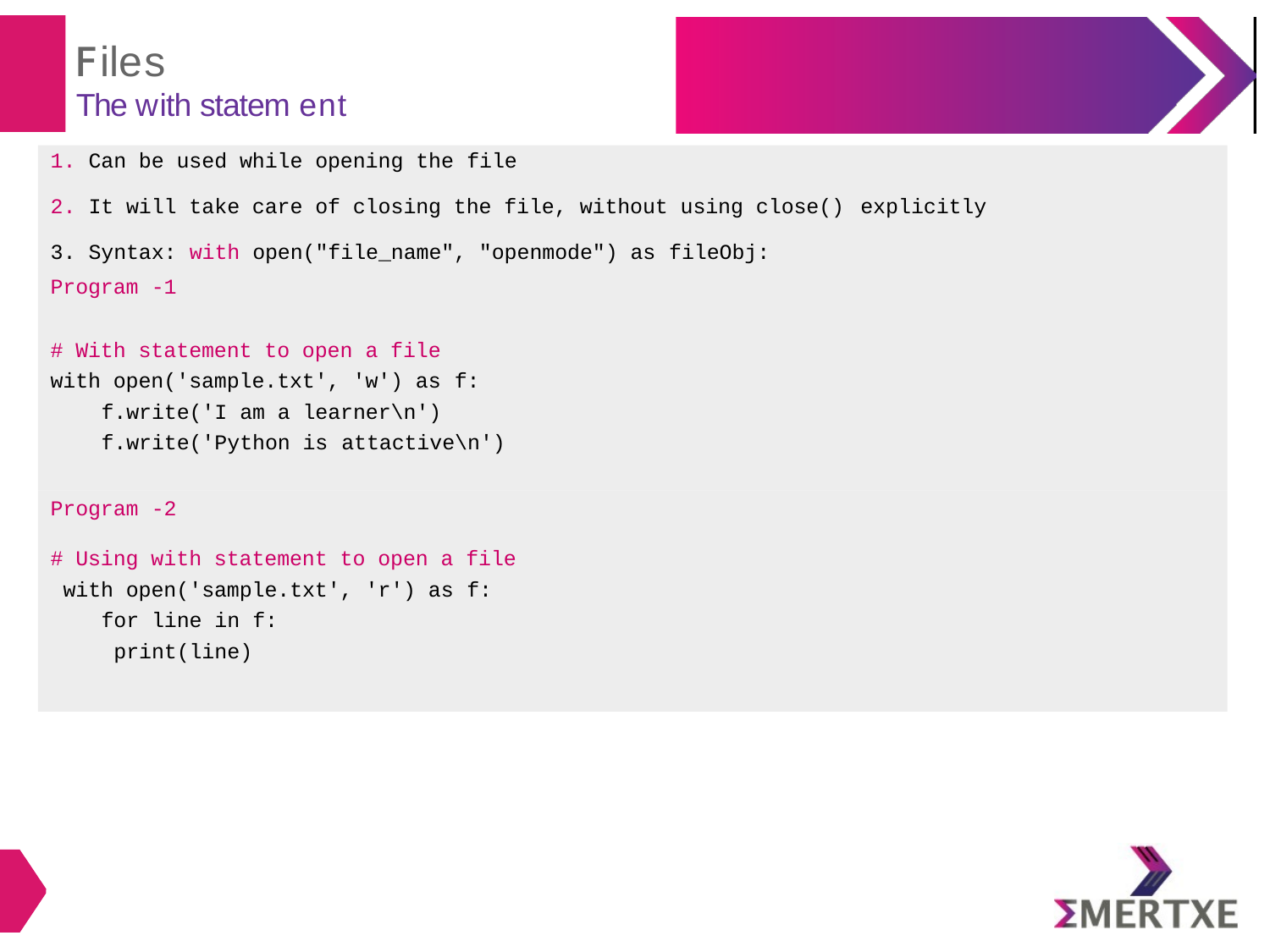

# Files
The w ith statem ent

Can be used while opening the file

It will take care of closing the file, without using close() explicitly

Syntax: with open("file_name", "openmode") as fileObj:
Program -1

# With statement to open a file  with open('sample.txt', 'w') as f:
f.write('I am a learner\n')  f.write('Python is attactive\n')

Program -2
# Using with statement to open a file  with open('sample.txt', 'r') as f:
for line in f:  print(line)